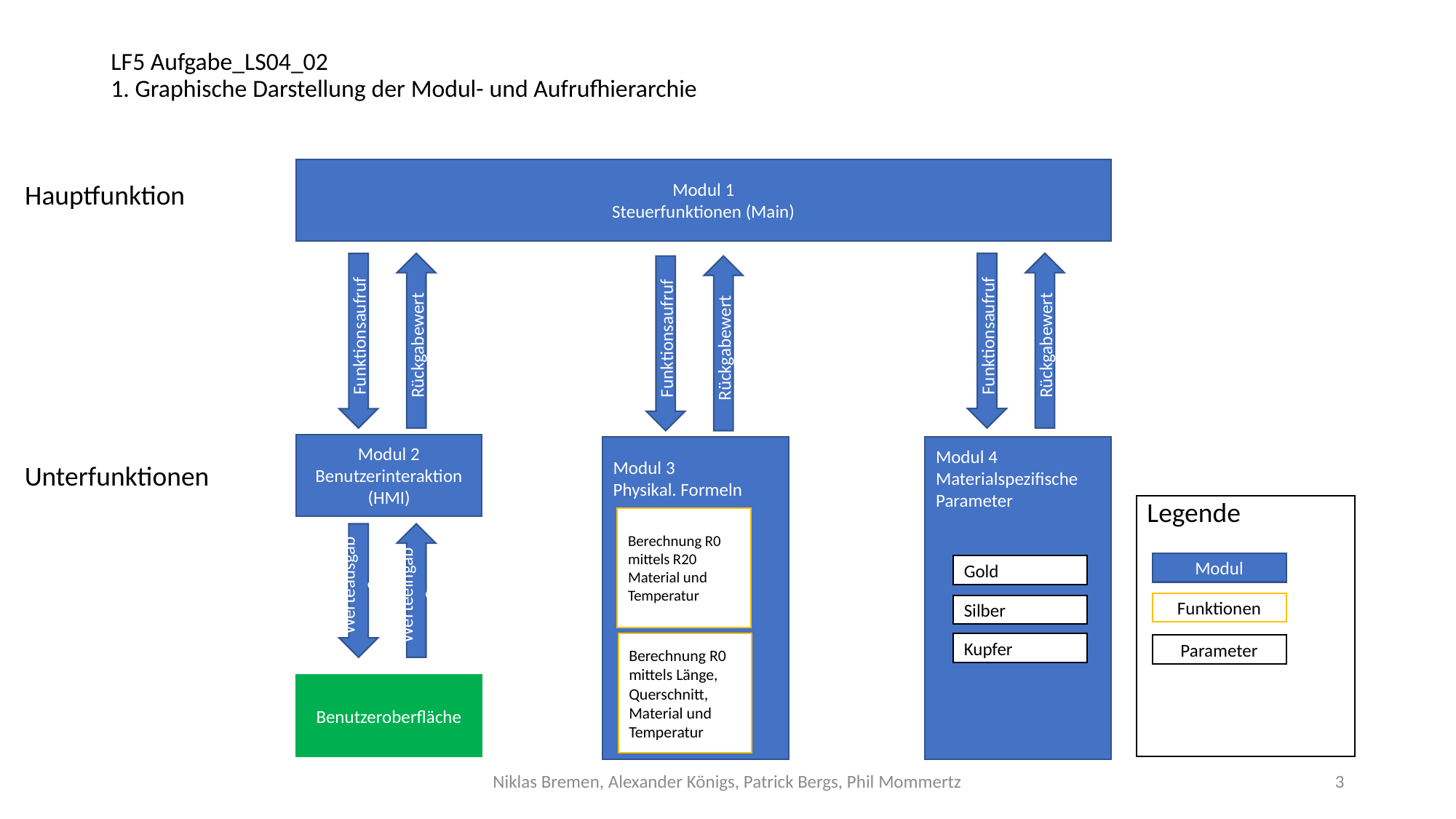

# LF5 Aufgabe_LS04_02 1. Graphische Darstellung der Modul- und Aufrufhierarchie
Modul 1
Steuerfunktionen (Main)
Hauptfunktion
Funktionsaufruf
Rückgabewert
Modul 4
Materialspezifische Parameter

Gold
Silber
Kupfer
Funktionsaufruf
Rückgabewert
Funktionsaufruf
Rückgabewert
Modul 3
Physikal. Formeln

Berechnung R0 mittels R20 Material und Temperatur
Berechnung R0 mittels Länge, Querschnitt, Material und Temperatur
Modul 2
Benutzerinteraktion
(HMI)
Unterfunktionen
Legende

Werteeingabe
Werteausgabe
Modul
Funktionen
Parameter
Benutzeroberfläche
Niklas Bremen, Alexander Königs, Patrick Bergs, Phil Mommertz
3